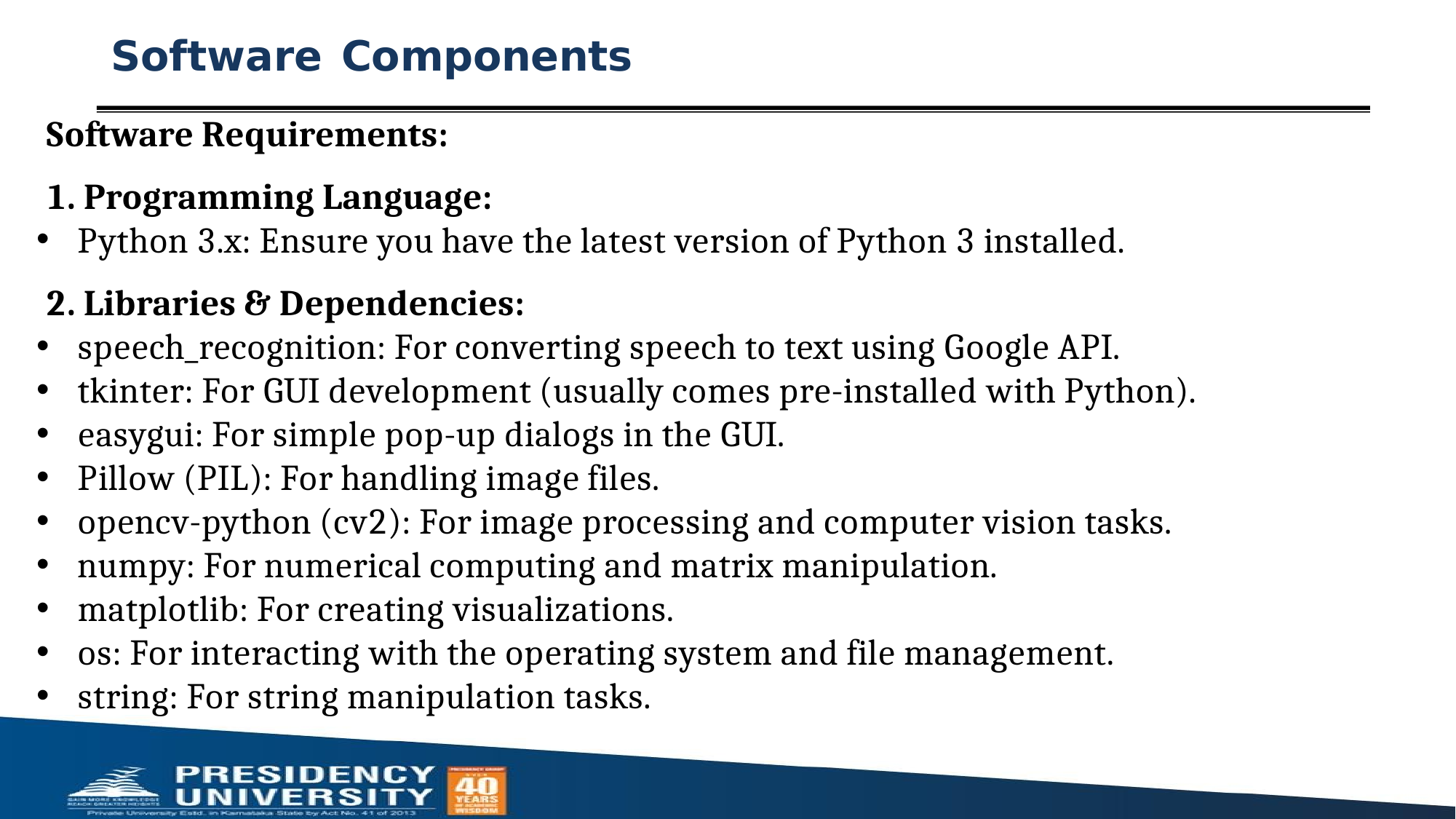

# Software Components
Software Requirements:

1. Programming Language:
Python 3.x: Ensure you have the latest version of Python 3 installed.

2. Libraries & Dependencies:
speech_recognition: For converting speech to text using Google API.
tkinter: For GUI development (usually comes pre-installed with Python).
easygui: For simple pop-up dialogs in the GUI.
Pillow (PIL): For handling image files.
opencv-python (cv2): For image processing and computer vision tasks.
numpy: For numerical computing and matrix manipulation.
matplotlib: For creating visualizations.
os: For interacting with the operating system and file management.
string: For string manipulation tasks.